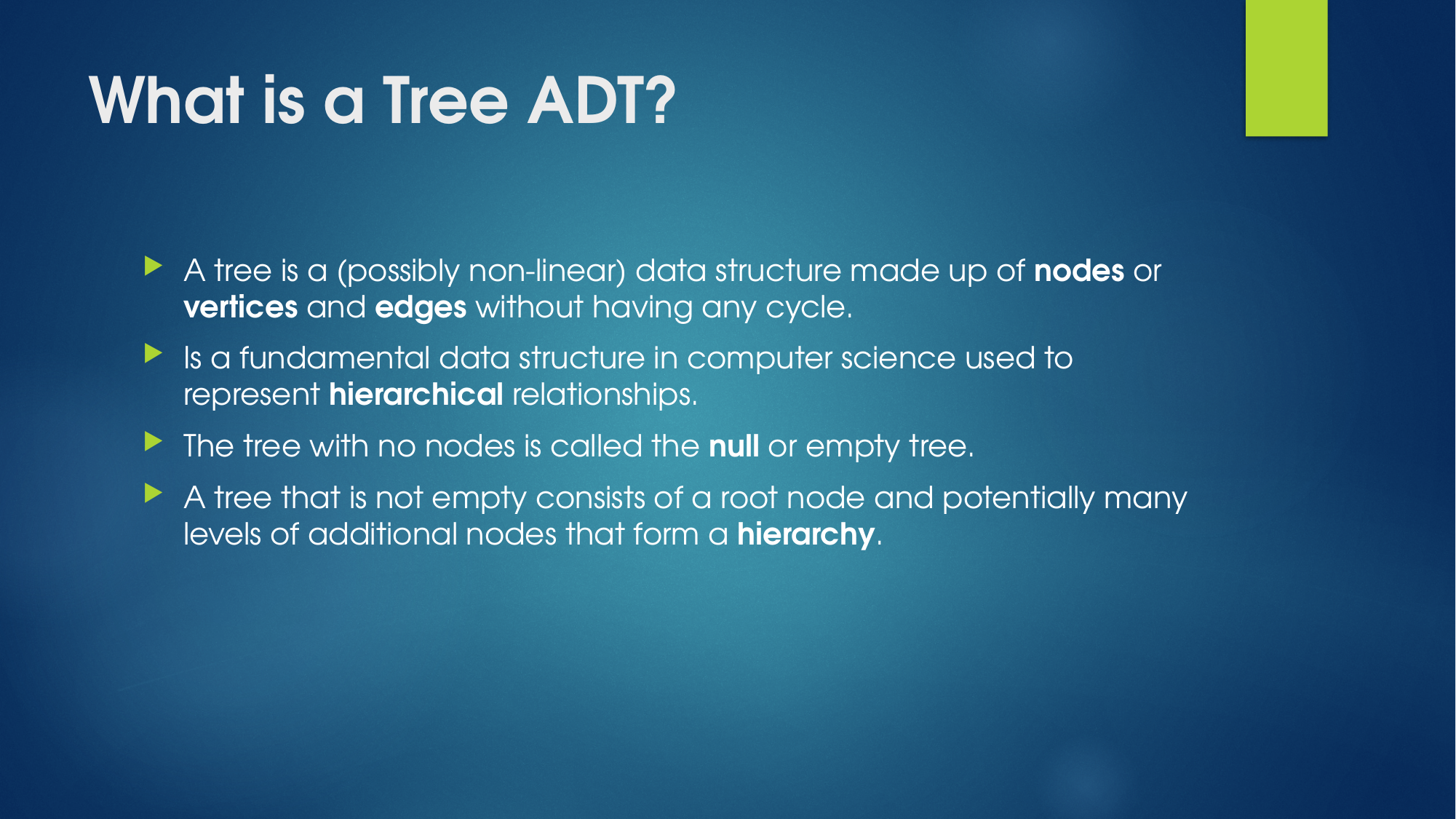

# What is a Tree ADT?
A tree is a (possibly non-linear) data structure made up of nodes or vertices and edges without having any cycle.
Is a fundamental data structure in computer science used to represent hierarchical relationships.
The tree with no nodes is called the null or empty tree.
A tree that is not empty consists of a root node and potentially many levels of additional nodes that form a hierarchy.